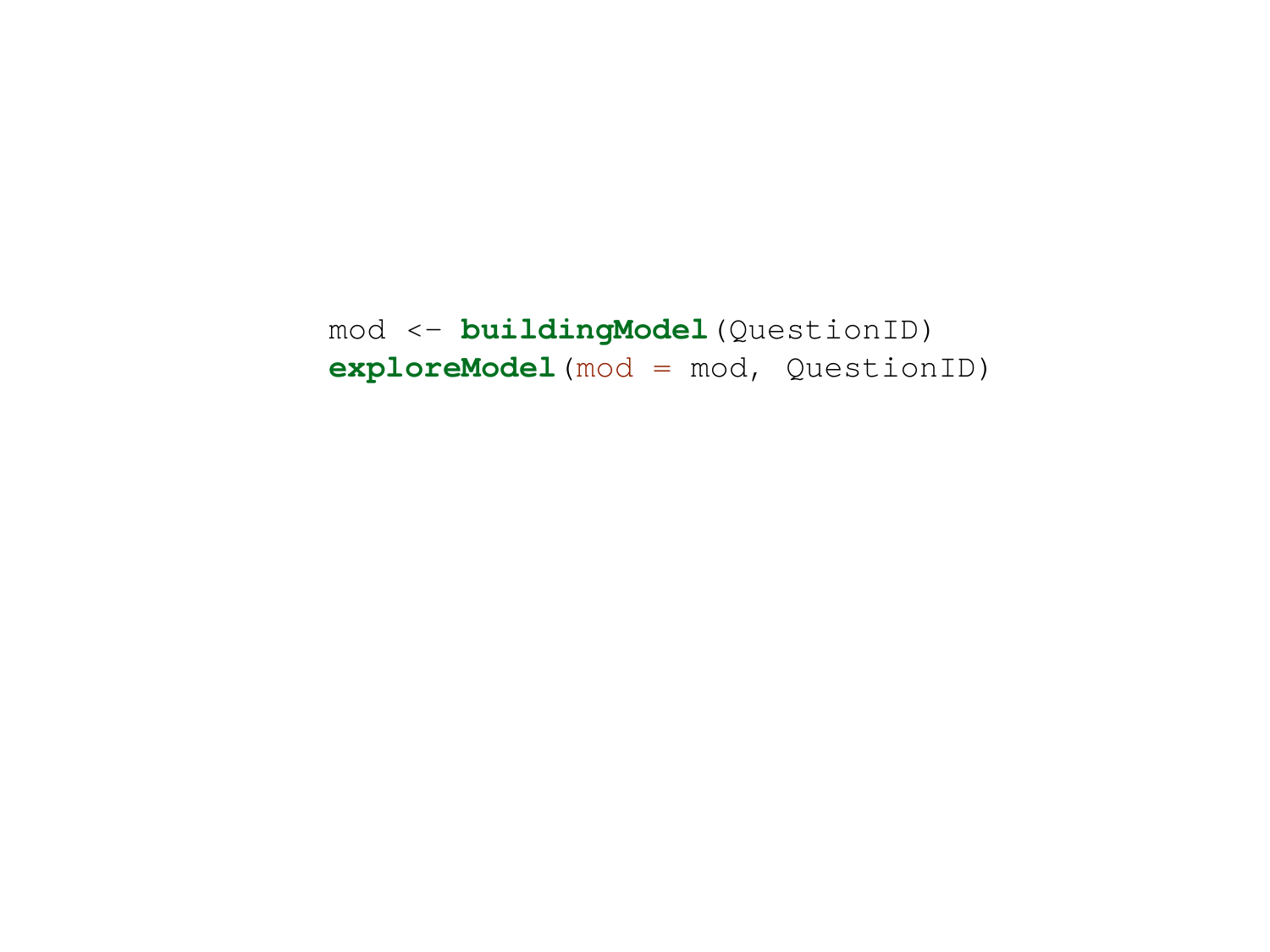

mod <- buildingModel(QuestionID)
    exploreModel(mod = mod, QuestionID)